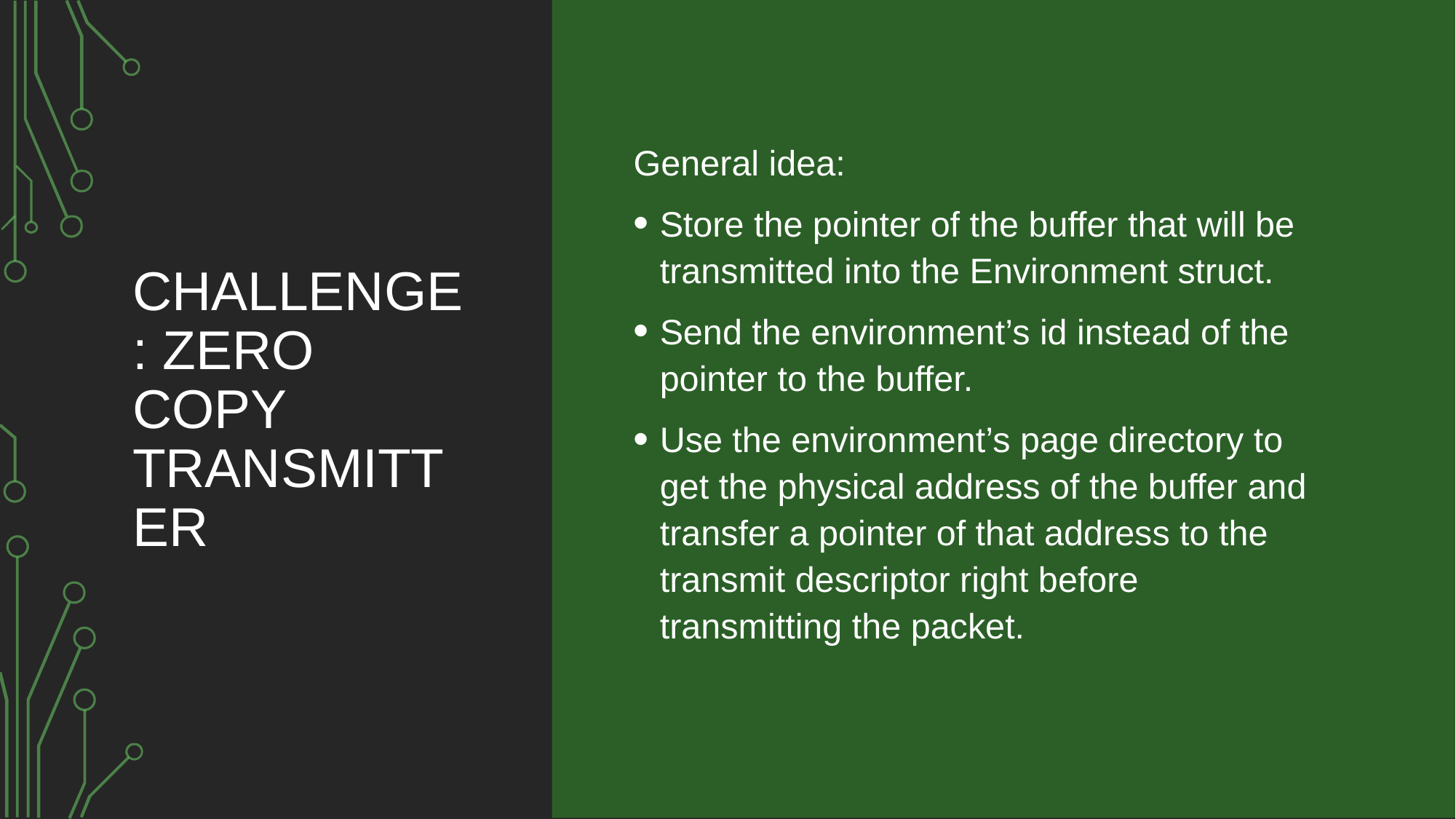

# Challenge: zero copy transmitter
General idea:
Store the pointer of the buffer that will be transmitted into the Environment struct.
Send the environment’s id instead of the pointer to the buffer.
Use the environment’s page directory to get the physical address of the buffer and transfer a pointer of that address to the transmit descriptor right before transmitting the packet.